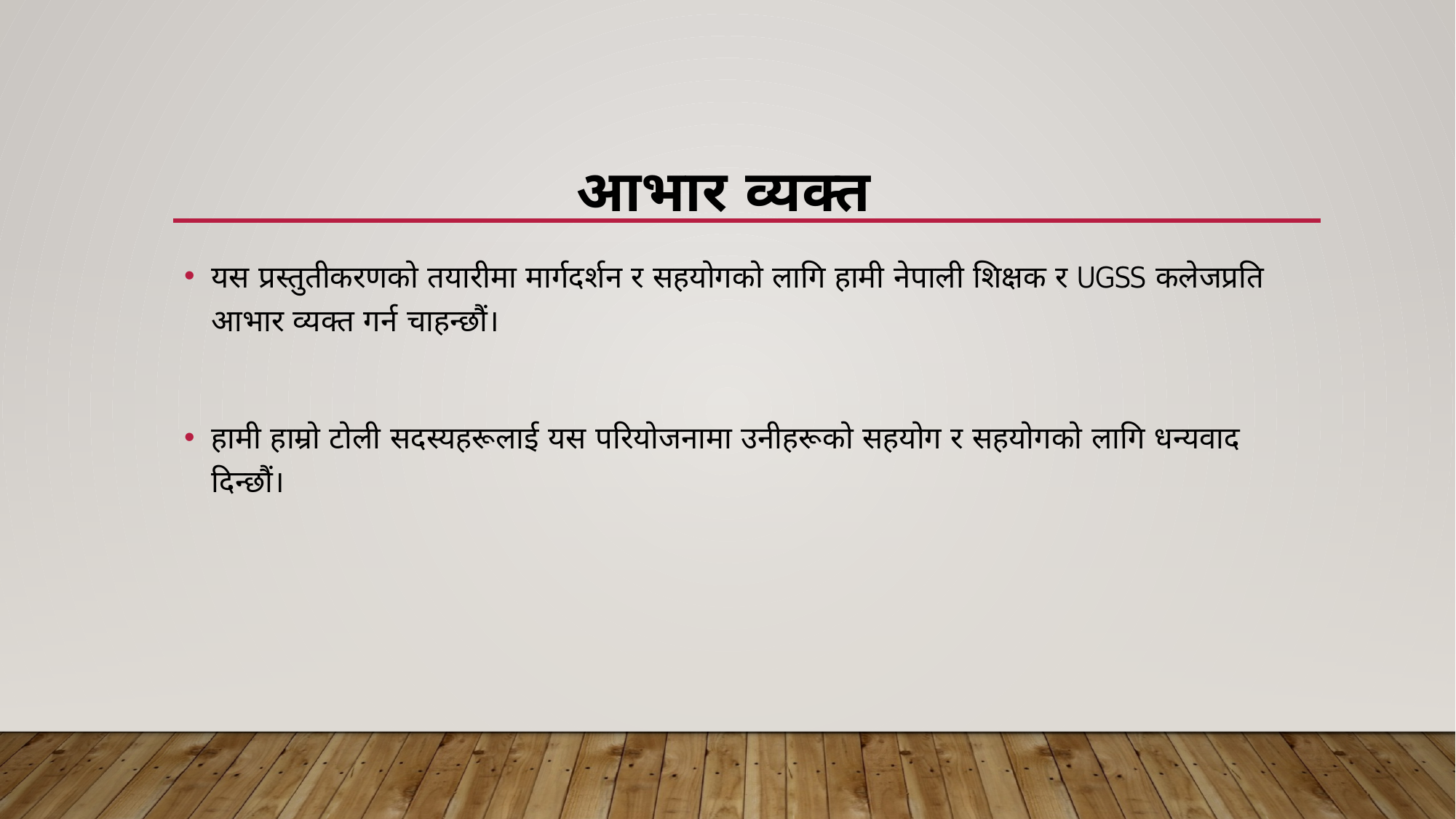

# आभार व्यक्त
यस प्रस्तुतीकरणको तयारीमा मार्गदर्शन र सहयोगको लागि हामी नेपाली शिक्षक र UGSS कलेजप्रति आभार व्यक्त गर्न चाहन्छौं।

हामी हाम्रो टोली सदस्यहरूलाई यस परियोजनामा उनीहरूको सहयोग र सहयोगको लागि धन्यवाद दिन्छौं।